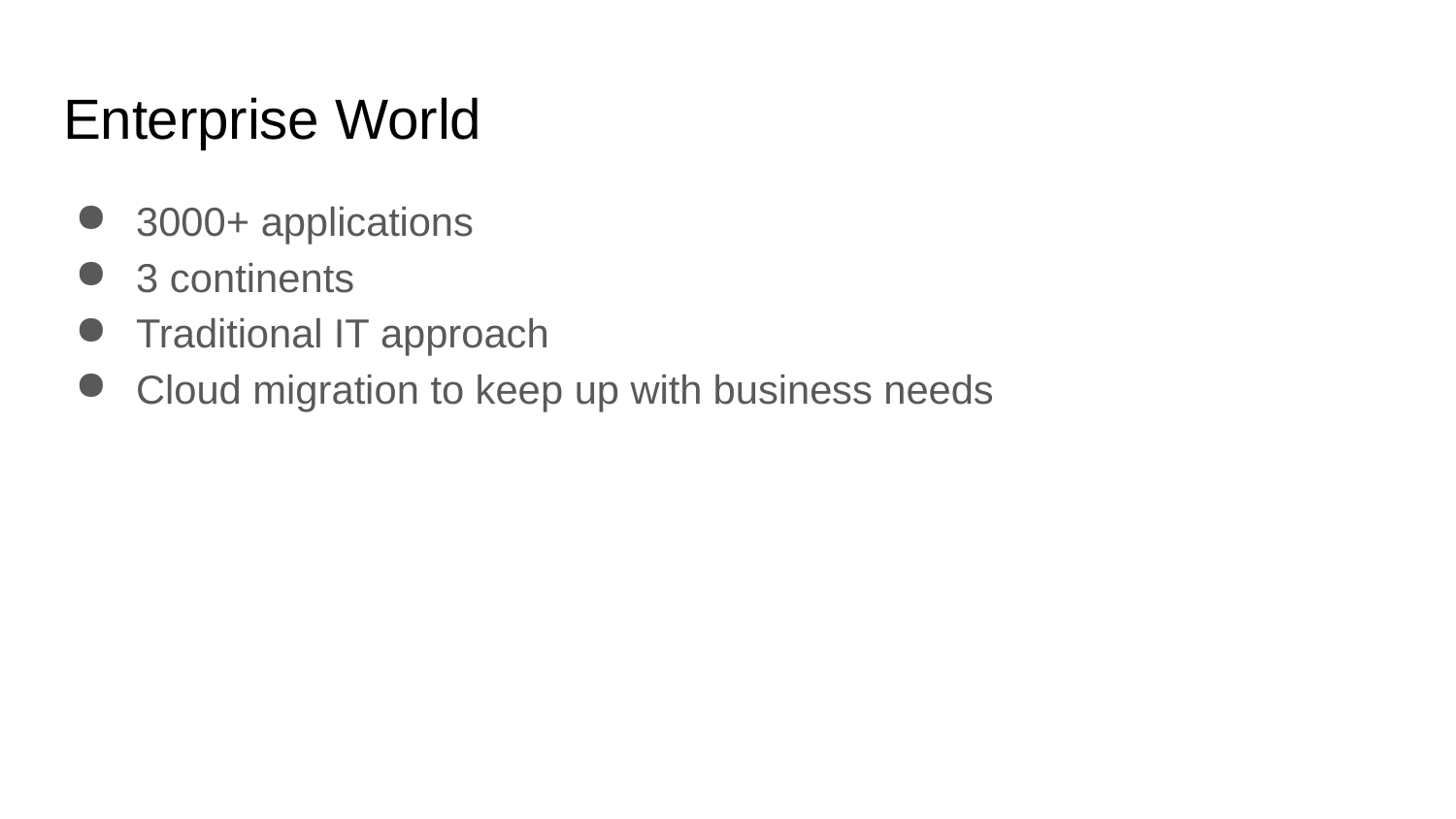

# Enterprise World
3000+ applications
3 continents
Traditional IT approach
Cloud migration to keep up with business needs